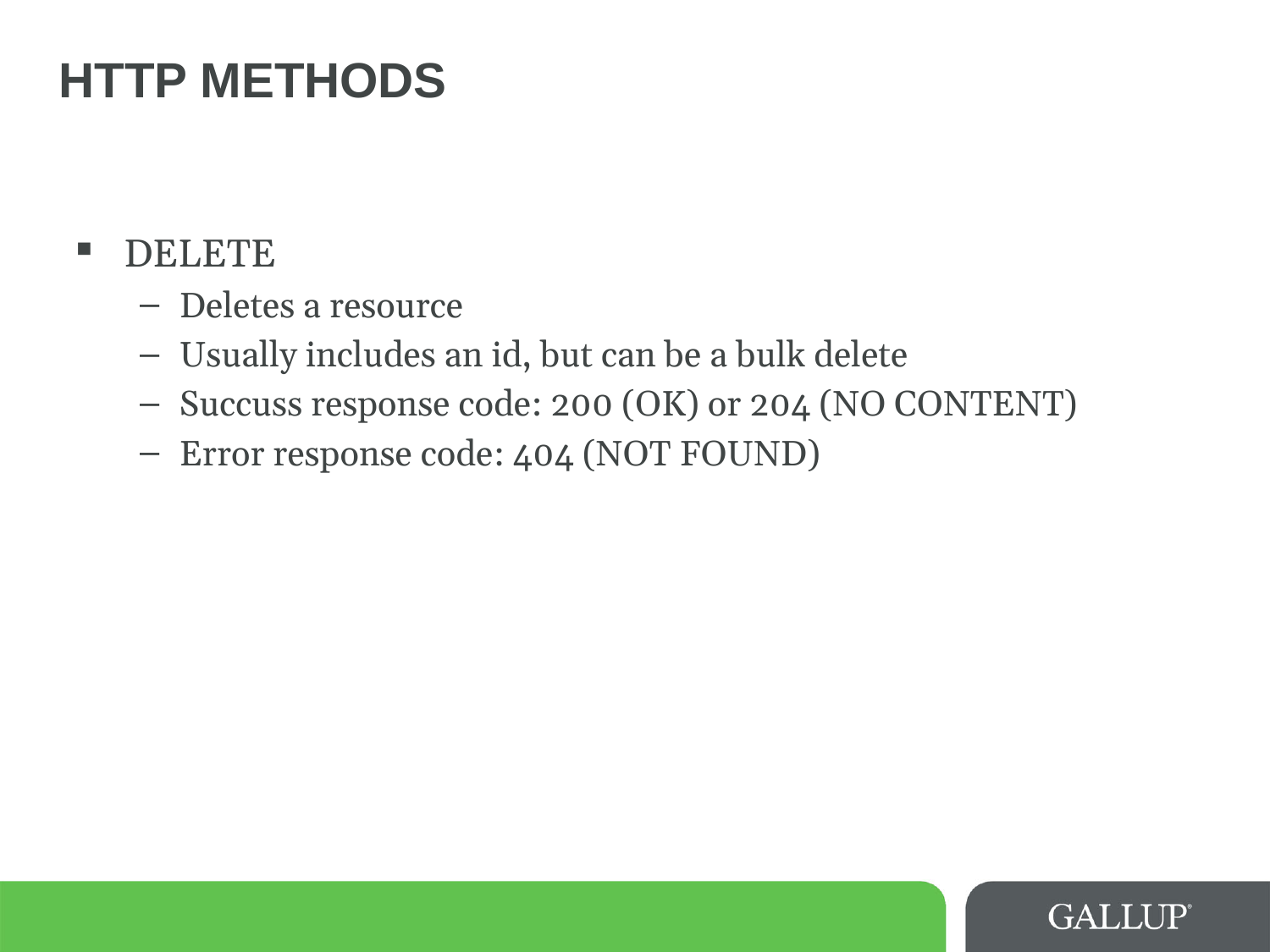

# Http Methods
DELETE
Deletes a resource
Usually includes an id, but can be a bulk delete
Succuss response code: 200 (OK) or 204 (NO CONTENT)
Error response code: 404 (NOT FOUND)

10/16/15